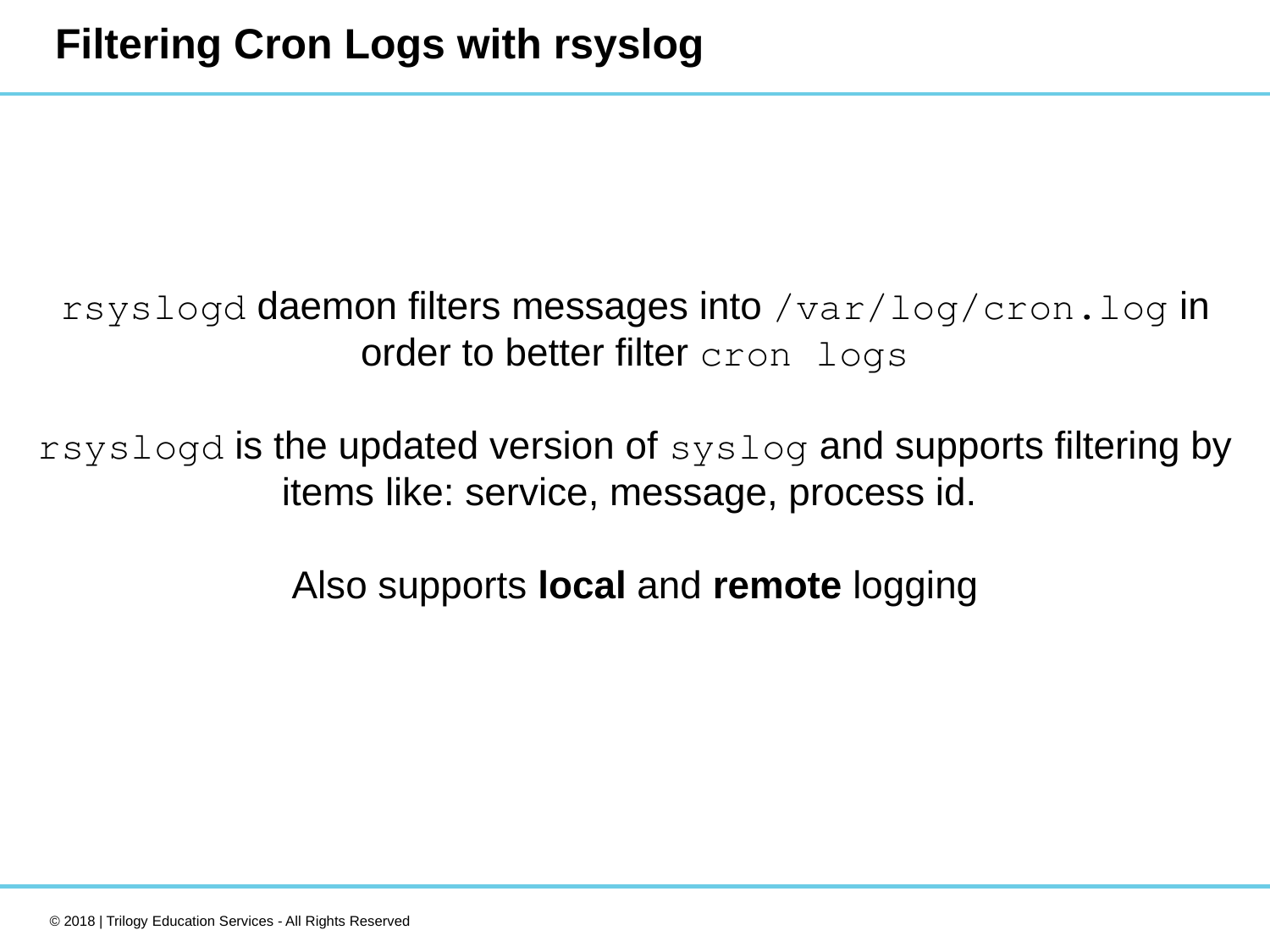

# Filtering Cron Logs with rsyslog

rsyslogd daemon filters messages into /var/log/cron.log in order to better filter cron logs

rsyslogd is the updated version of syslog and supports filtering by items like: service, message, process id.

Also supports local and remote logging